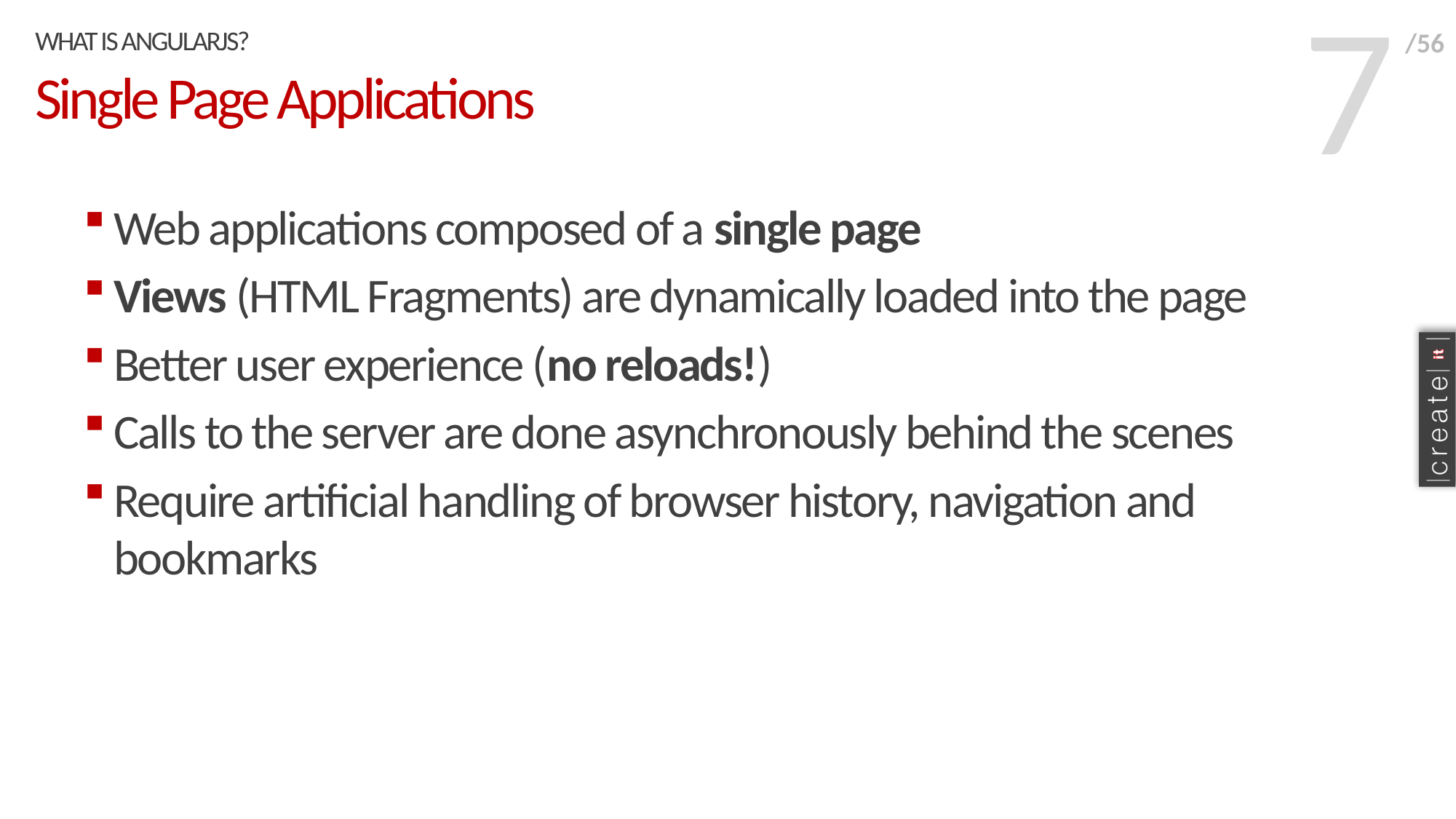

7
What is angularjs?
/56
# Single Page Applications
Web applications composed of a single page
Views (HTML Fragments) are dynamically loaded into the page
Better user experience (no reloads!)
Calls to the server are done asynchronously behind the scenes
Require artificial handling of browser history, navigation and bookmarks